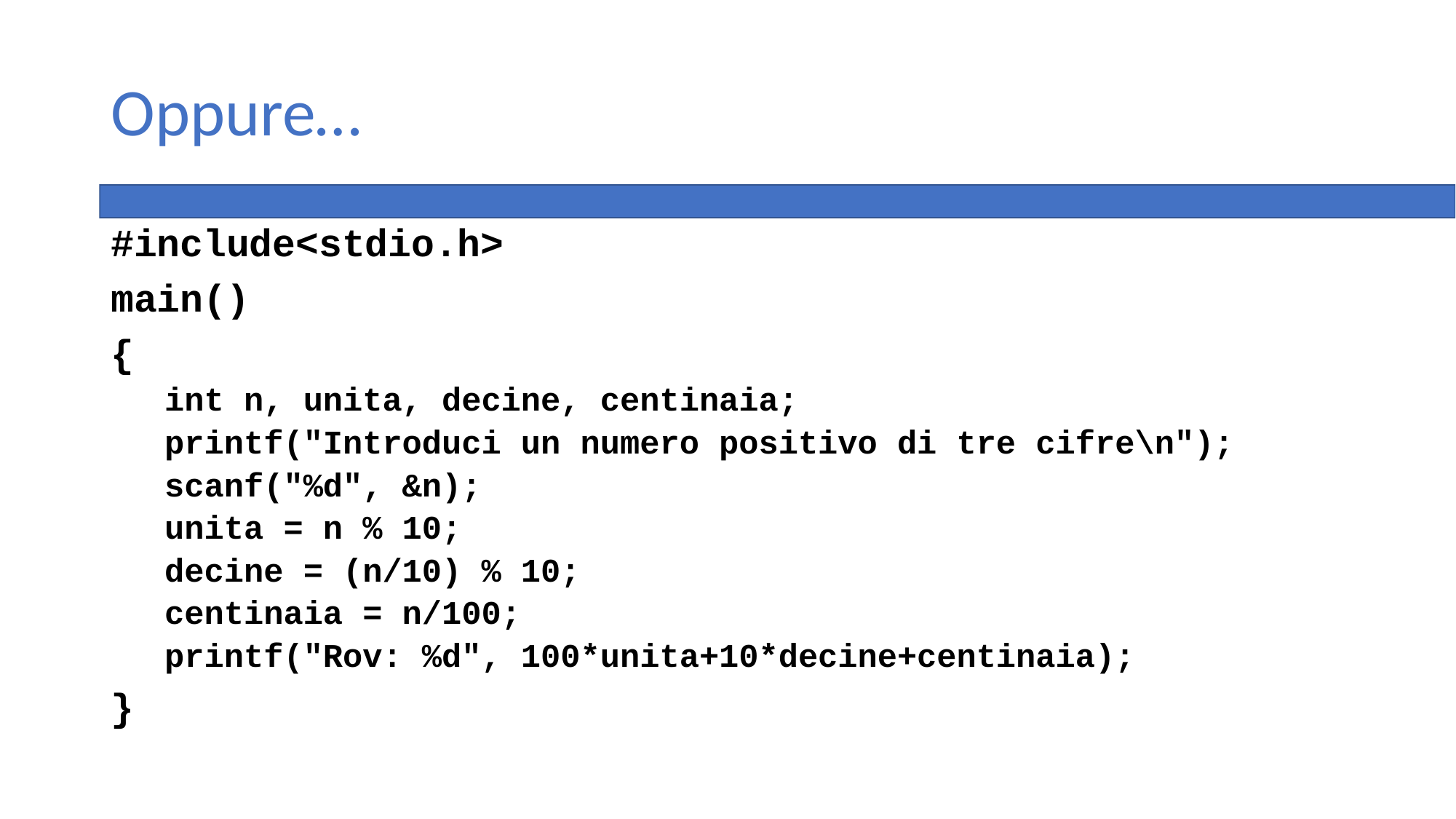

# Oppure…
#include<stdio.h>
main()
{
int n, unita, decine, centinaia;
printf("Introduci un numero positivo di tre cifre\n");
scanf("%d", &n);
unita = n % 10;
decine = (n/10) % 10;
centinaia = n/100;
printf("Rov: %d", 100*unita+10*decine+centinaia);
}